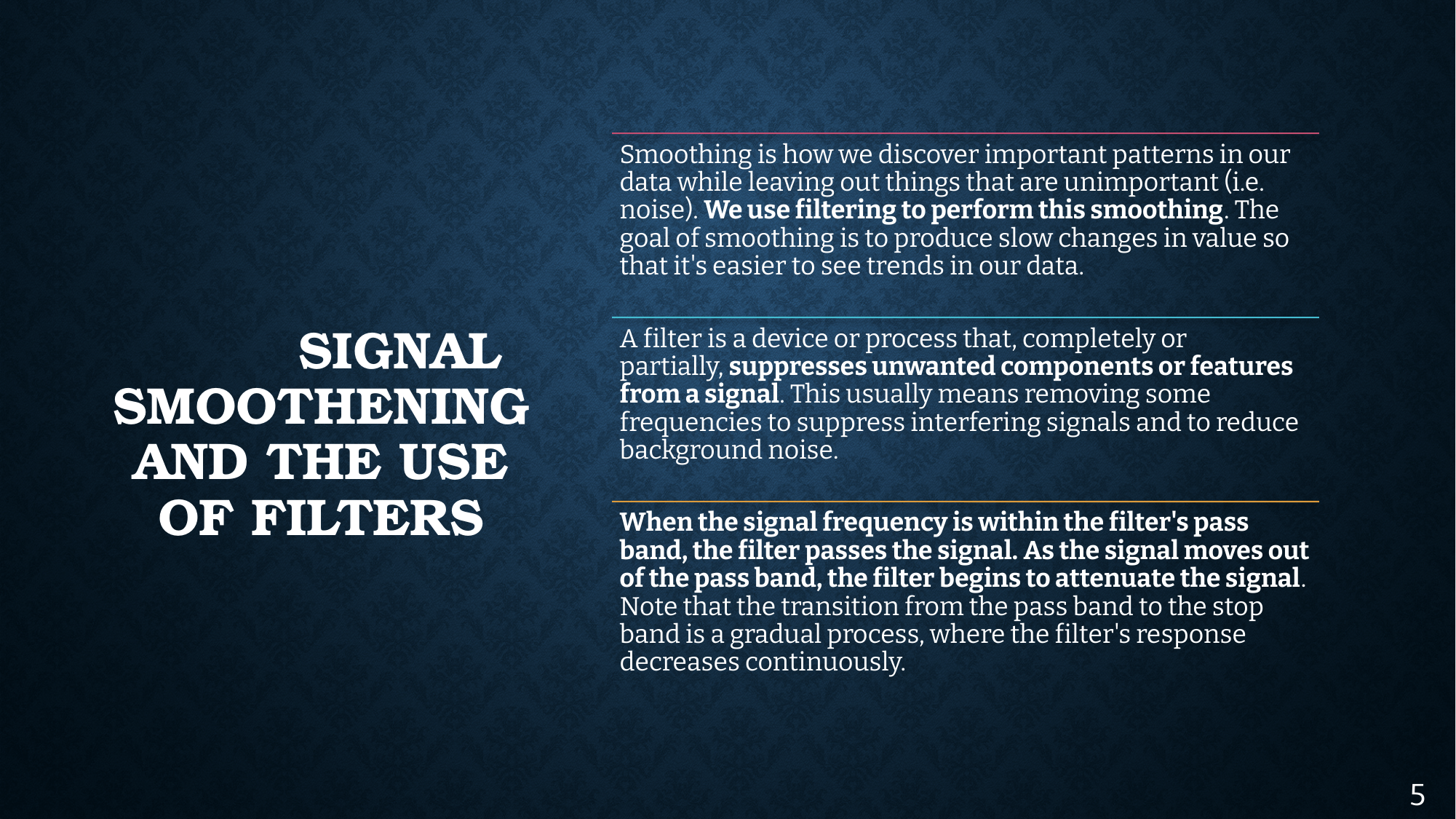

SIGNAL  SMOOTHENING AND THE USE OF FILTERS
Smoothing is how we discover important patterns in our data while leaving out things that are unimportant (i.e. noise). We use filtering to perform this smoothing. The goal of smoothing is to produce slow changes in value so that it's easier to see trends in our data.
A filter is a device or process that, completely or partially, suppresses unwanted components or features from a signal. This usually means removing some frequencies to suppress interfering signals and to reduce background noise.
When the signal frequency is within the filter's pass band, the filter passes the signal. As the signal moves out of the pass band, the filter begins to attenuate the signal. Note that the transition from the pass band to the stop band is a gradual process, where the filter's response decreases continuously.
 5